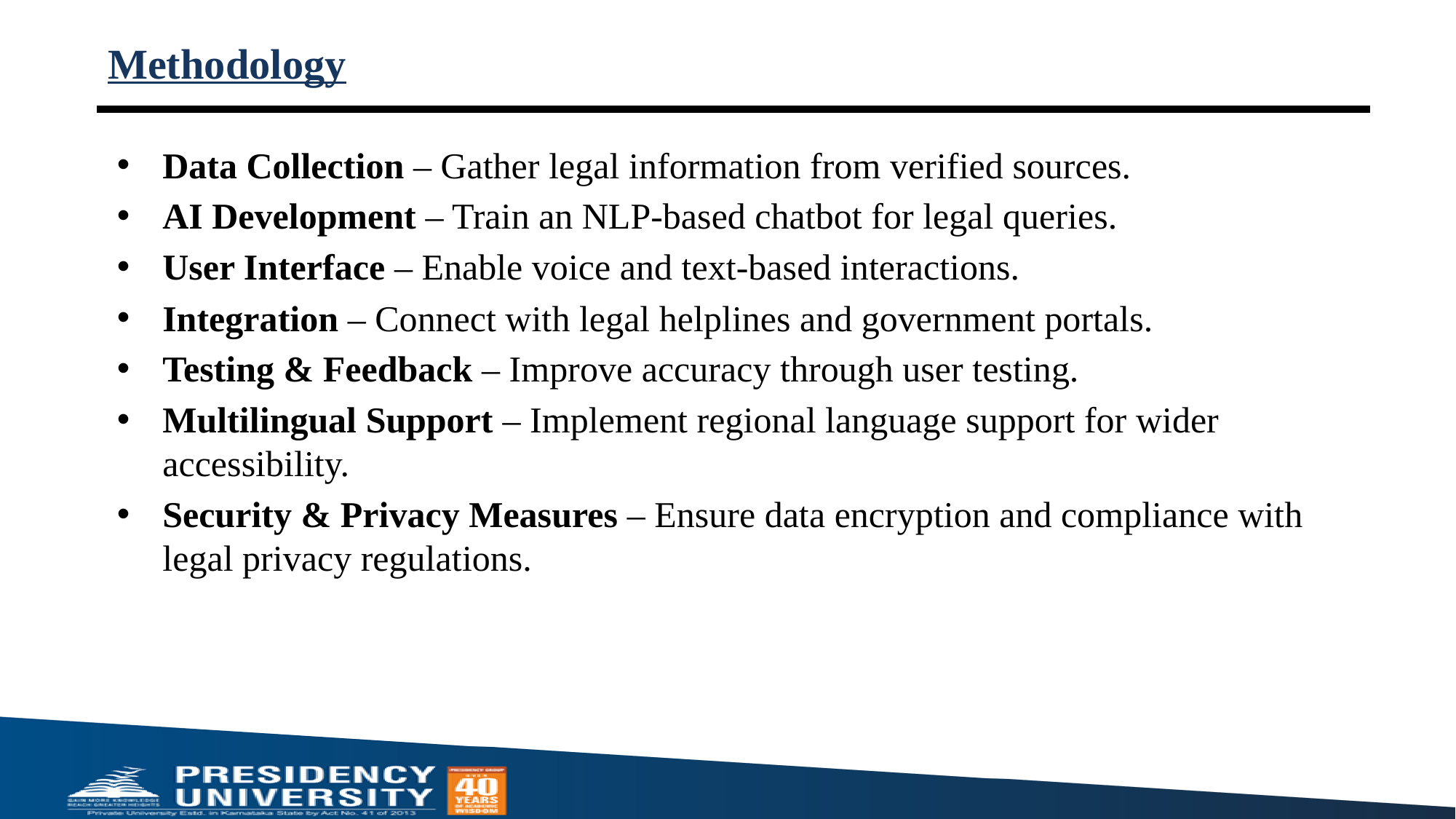

# Methodology

Data Collection – Gather legal information from verified sources.
AI Development – Train an NLP-based chatbot for legal queries.
User Interface – Enable voice and text-based interactions.
Integration – Connect with legal helplines and government portals.
Testing & Feedback – Improve accuracy through user testing.
Multilingual Support – Implement regional language support for wider accessibility.
Security & Privacy Measures – Ensure data encryption and compliance with legal privacy regulations.